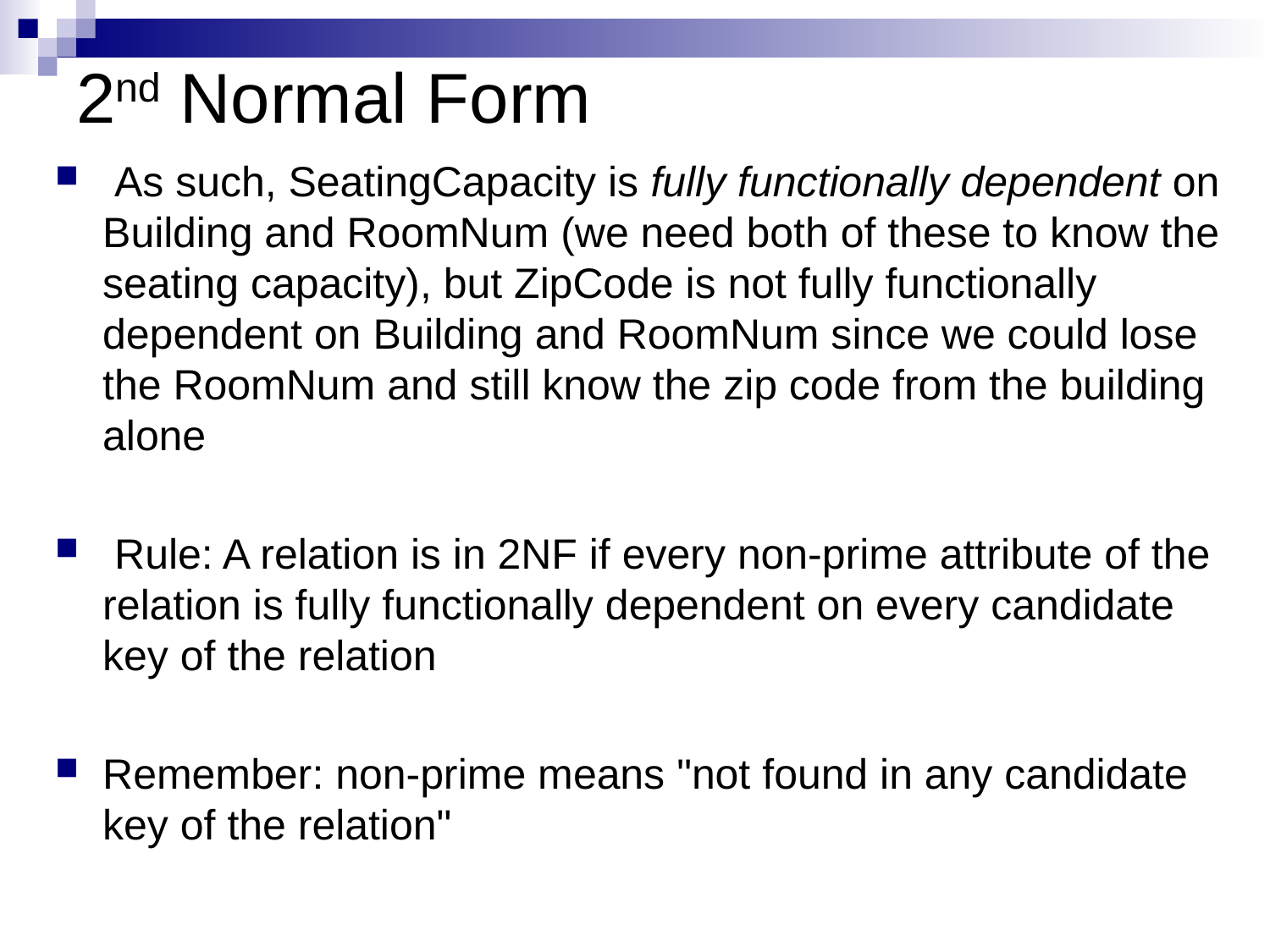

# 2nd Normal Form
 As such, SeatingCapacity is fully functionally dependent on Building and RoomNum (we need both of these to know the seating capacity), but ZipCode is not fully functionally dependent on Building and RoomNum since we could lose the RoomNum and still know the zip code from the building alone

 Rule: A relation is in 2NF if every non-prime attribute of the relation is fully functionally dependent on every candidate key of the relation

Remember: non-prime means "not found in any candidate key of the relation"